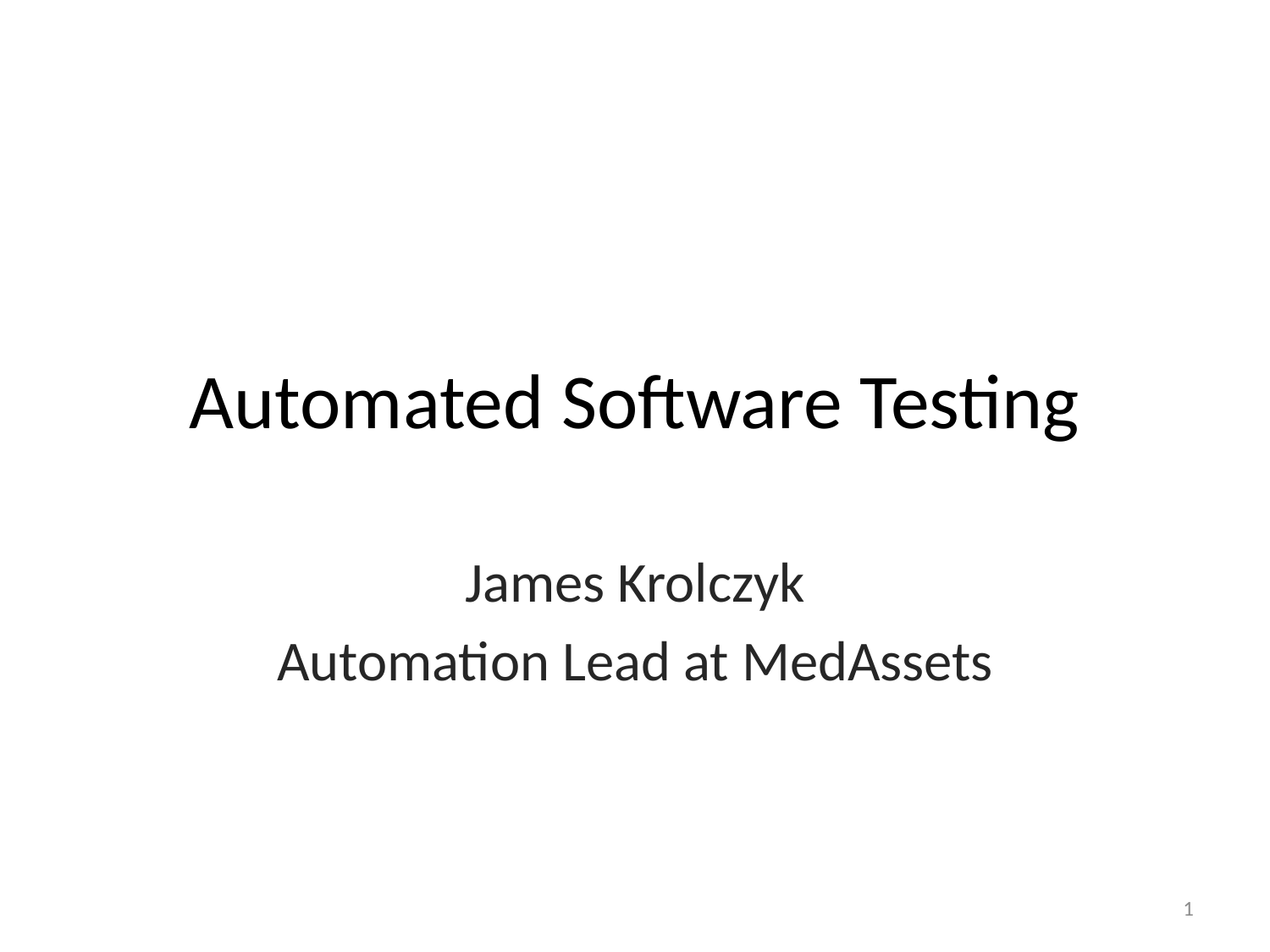

# Automated Software Testing
James Krolczyk
Automation Lead at MedAssets

1